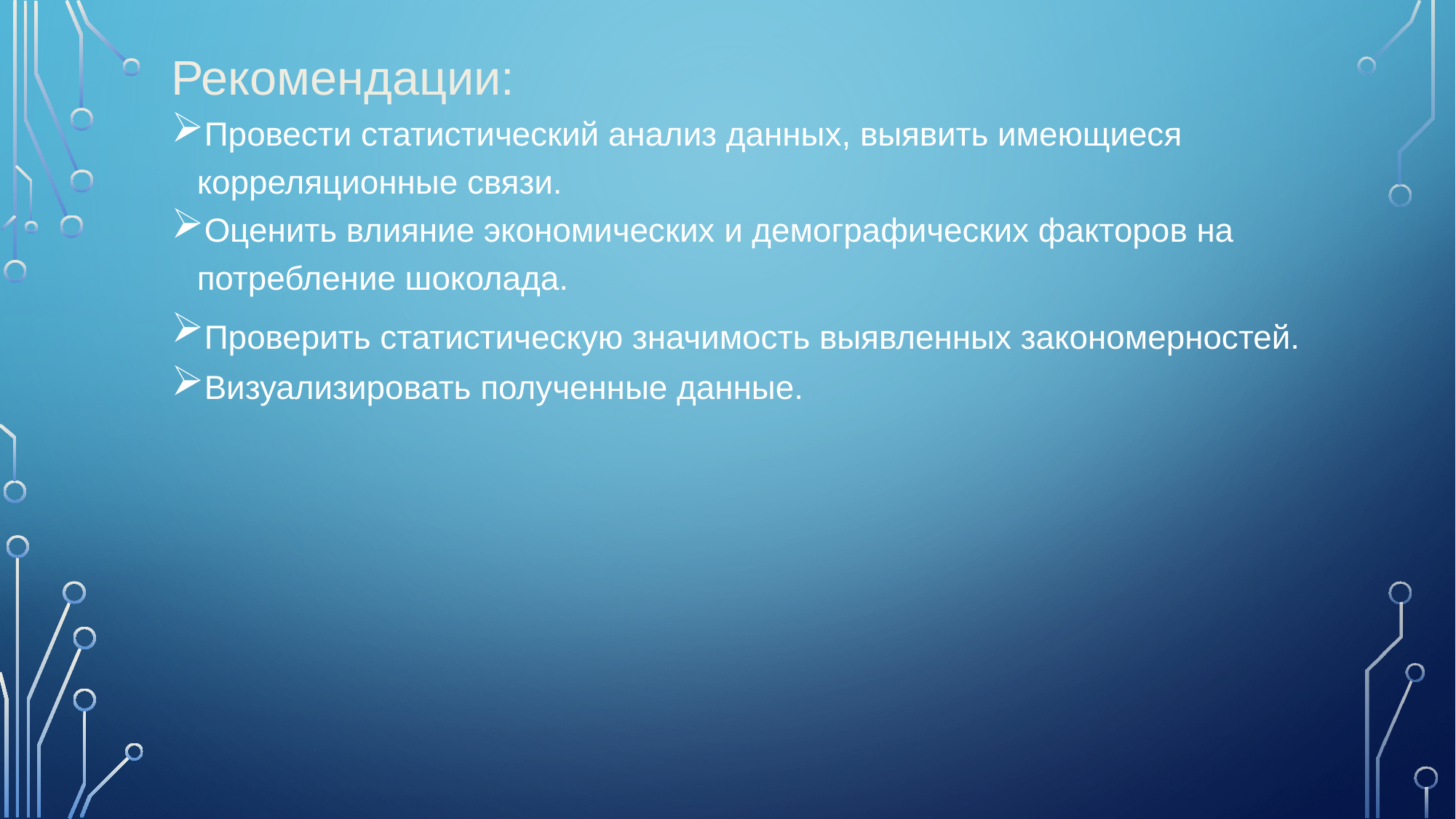

Рекомендации:
Провести статистический анализ данных, выявить имеющиеся корреляционные связи.
Оценить влияние экономических и демографических факторов на потребление шоколада.
Проверить статистическую значимость выявленных закономерностей.
Визуализировать полученные данные.